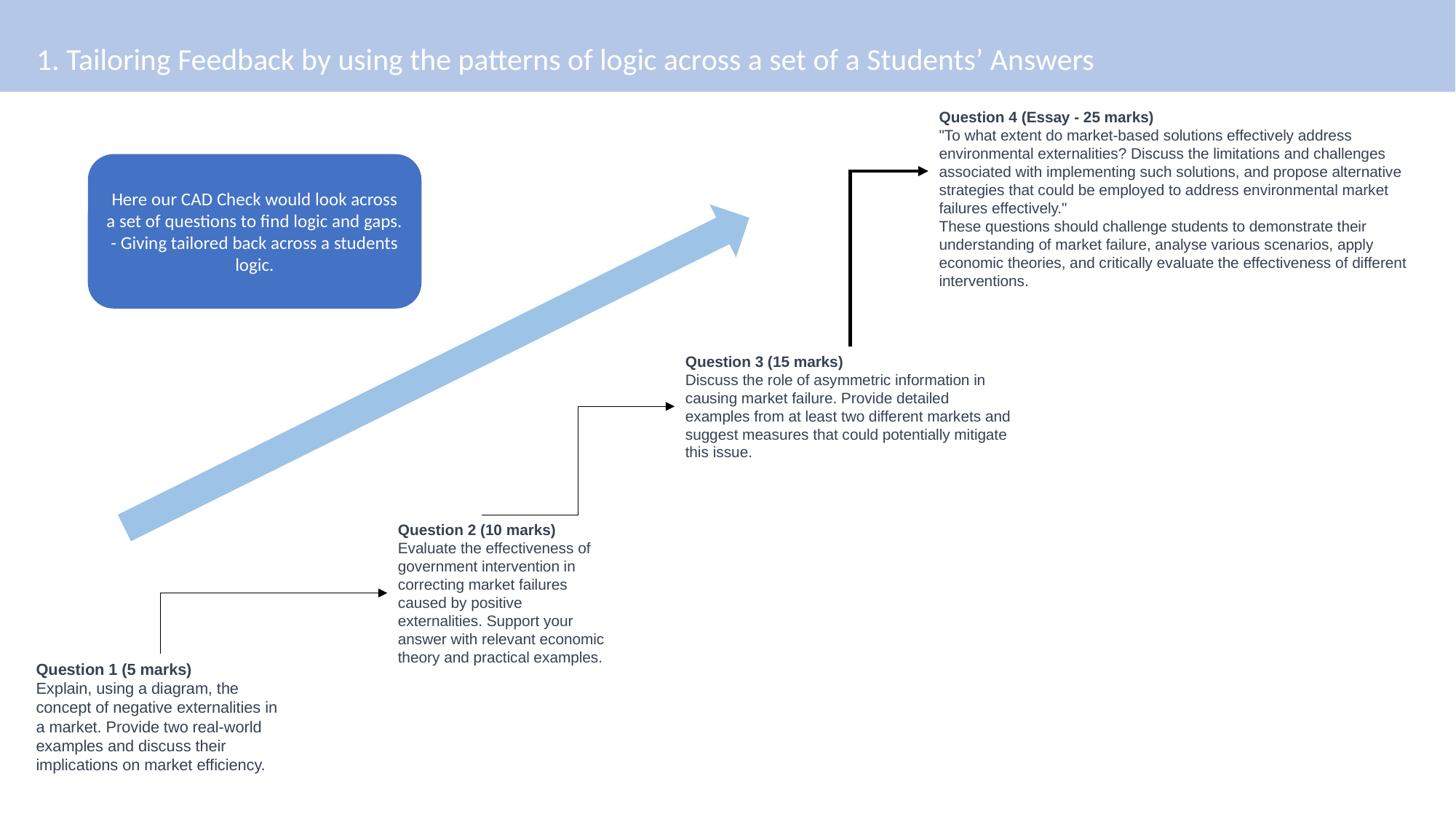

# 1. Tailoring Feedback by using the patterns of logic across a set of a Students’ Answers

Question 4 (Essay - 25 marks)
"To what extent do market-based solutions effectively address environmental externalities? Discuss the limitations and challenges associated with implementing such solutions, and propose alternative strategies that could be employed to address environmental market failures effectively."
These questions should challenge students to demonstrate their understanding of market failure, analyse various scenarios, apply economic theories, and critically evaluate the effectiveness of different interventions.
Here our CAD Check would look across a set of questions to find logic and gaps. - Giving tailored back across a students logic.

Question 3 (15 marks)
Discuss the role of asymmetric information in causing market failure. Provide detailed examples from at least two different markets and suggest measures that could potentially mitigate this issue.
Question 2 (10 marks)
Evaluate the effectiveness of government intervention in correcting market failures caused by positive externalities. Support your answer with relevant economic theory and practical examples.
Question 1 (5 marks)
Explain, using a diagram, the concept of negative externalities in a market. Provide two real-world examples and discuss their implications on market efficiency.